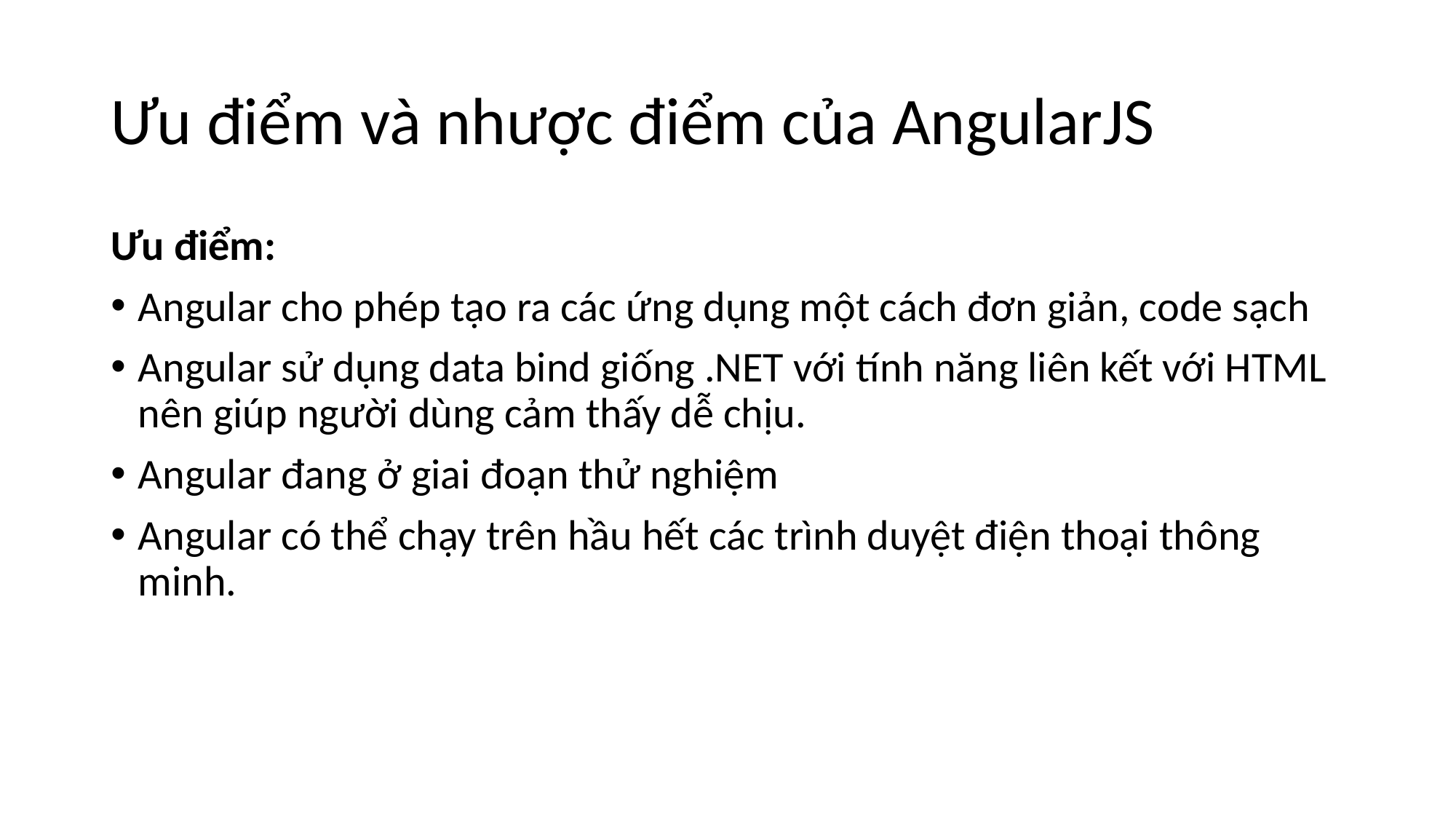

# Ưu điểm và nhược điểm của AngularJS
Ưu điểm:
Angular cho phép tạo ra các ứng dụng một cách đơn giản, code sạch
Angular sử dụng data bind giống .NET với tính năng liên kết với HTML nên giúp người dùng cảm thấy dễ chịu.
Angular đang ở giai đoạn thử nghiệm
Angular có thể chạy trên hầu hết các trình duyệt điện thoại thông minh.